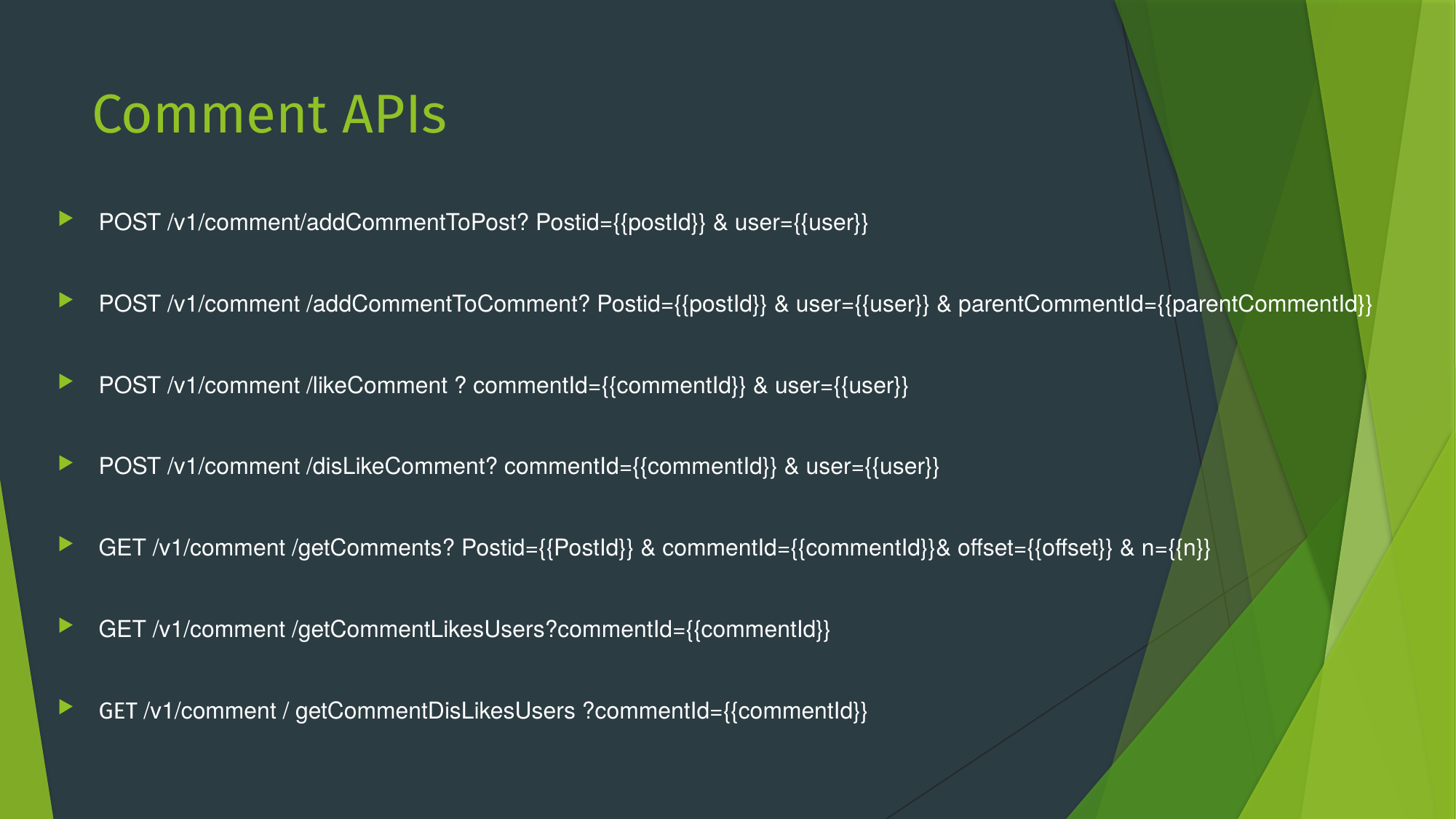

# Comment APIs
POST /v1/comment/addCommentToPost? Postid={{postId}} & user={{user}}

POST /v1/comment /addCommentToComment? Postid={{postId}} & user={{user}} & parentCommentId={{parentCommentId}}

POST /v1/comment /likeComment ? commentId={{commentId}} & user={{user}}

POST /v1/comment /disLikeComment? commentId={{commentId}} & user={{user}}

GET /v1/comment /getComments? Postid={{PostId}} & commentId={{commentId}}& offset={{offset}} & n={{n}}

GET /v1/comment /getCommentLikesUsers?commentId={{commentId}}

GET /v1/comment / getCommentDisLikesUsers ?commentId={{commentId}}